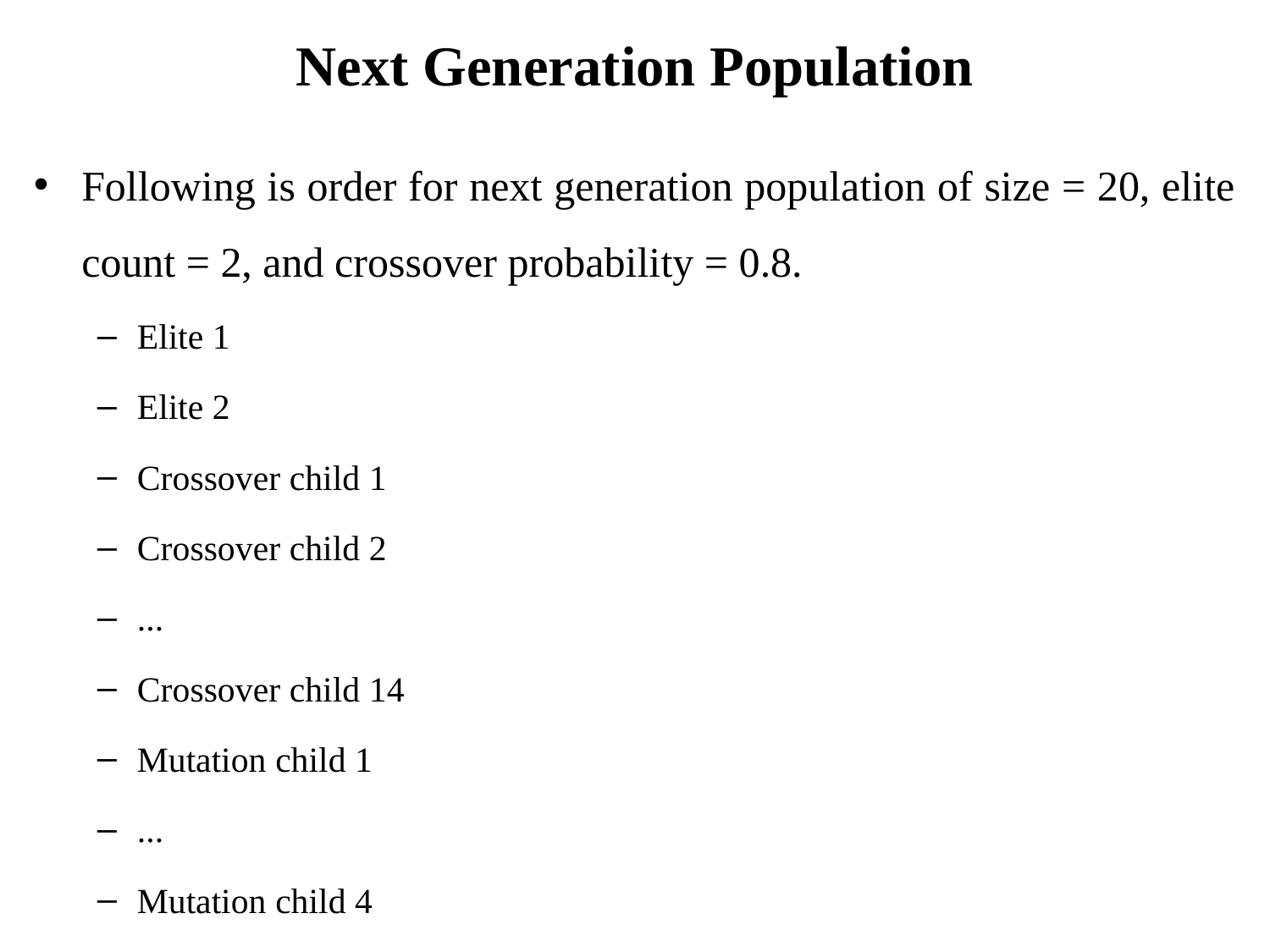

# Next Generation Population
Following is order for next generation population of size = 20, elite count = 2, and crossover probability = 0.8.
Elite 1
Elite 2
Crossover child 1
Crossover child 2
...
Crossover child 14
Mutation child 1
...
Mutation child 4